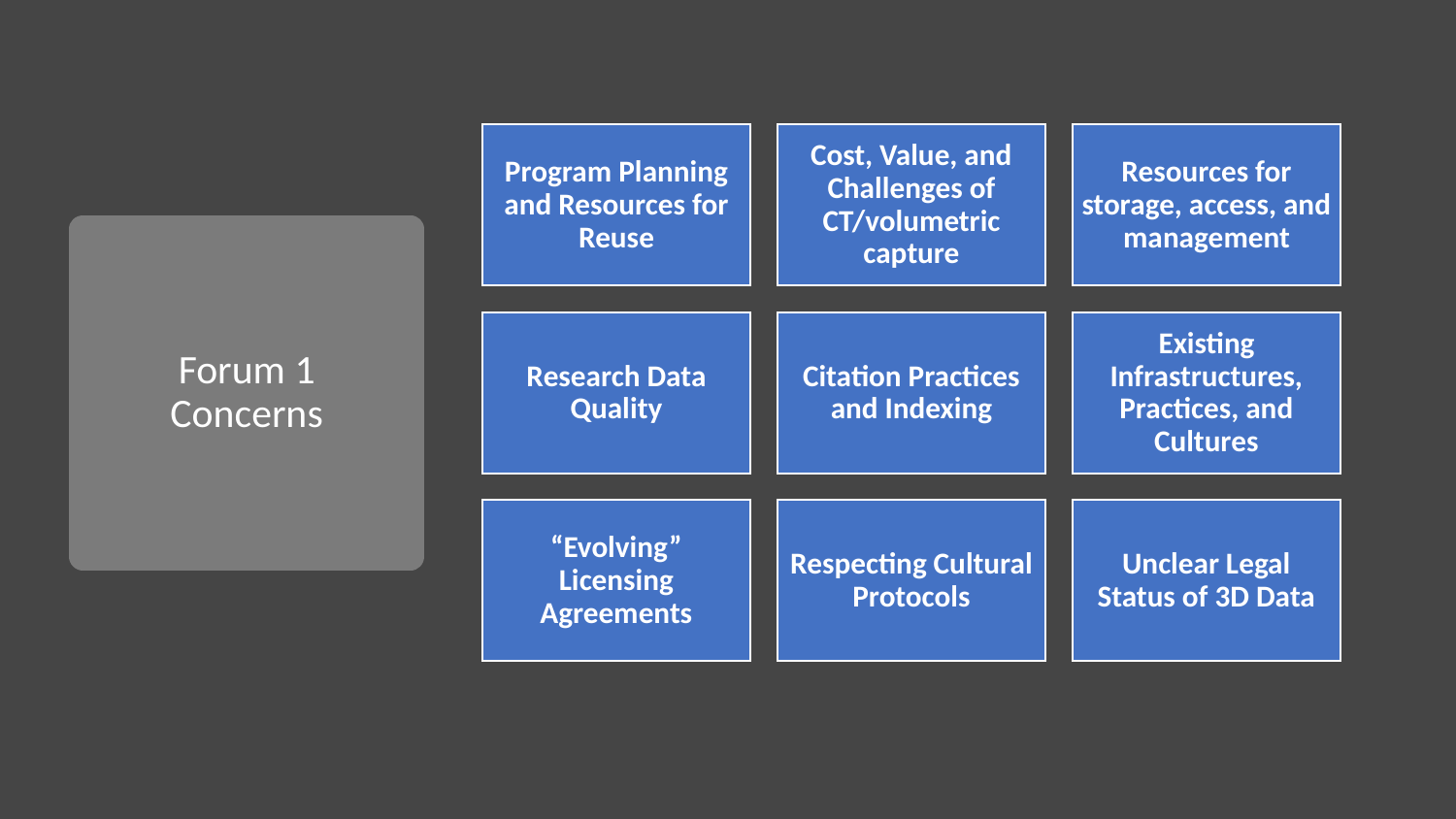

Program Planning and Resources for Reuse
Cost, Value, and Challenges of CT/volumetric capture
Resources for storage, access, and management
Research Data Quality
Citation Practices and Indexing
Existing Infrastructures, Practices, and Cultures
“Evolving” Licensing Agreements
Respecting Cultural Protocols
Unclear Legal Status of 3D Data
# Forum 1 Concerns